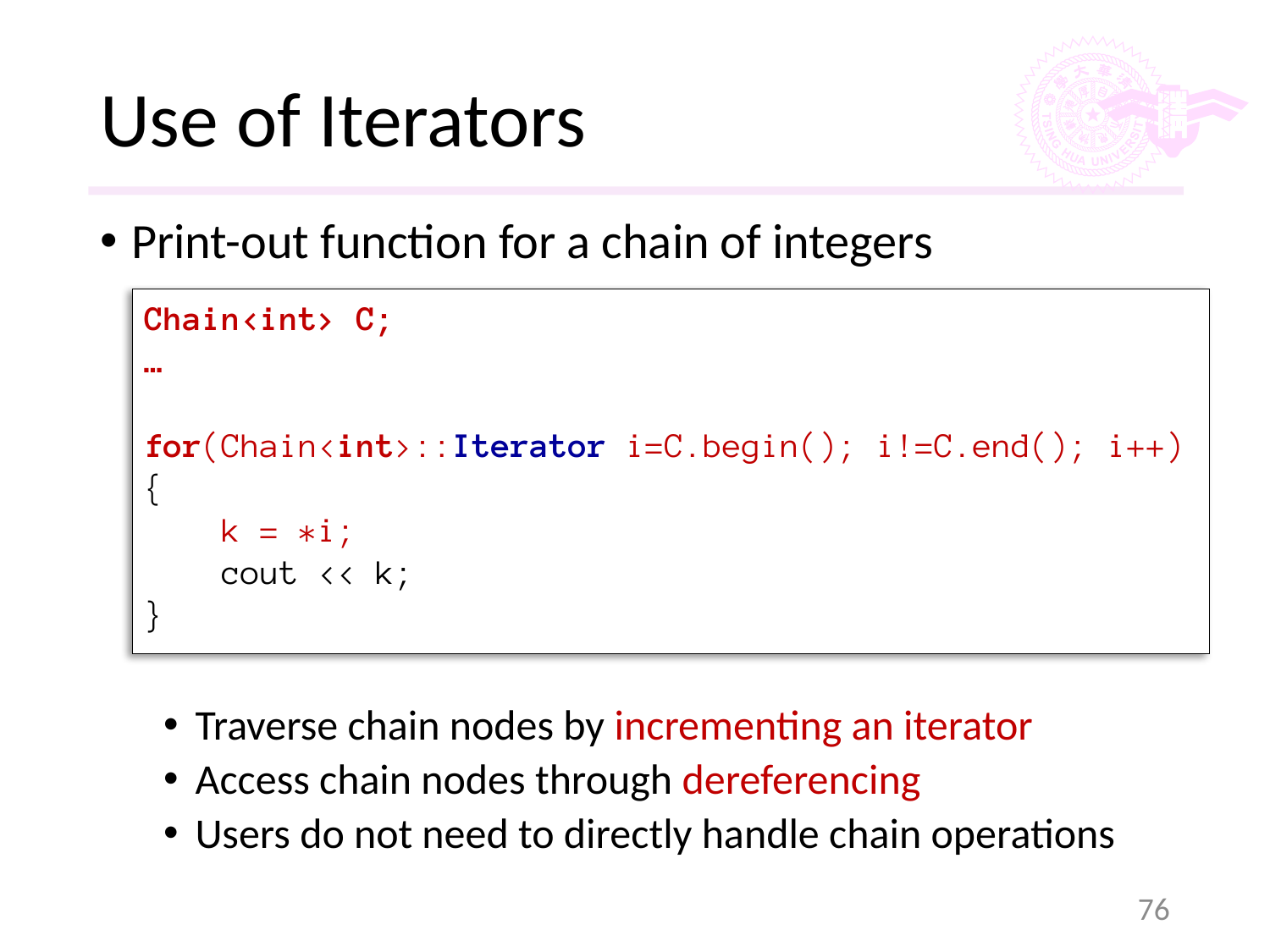

# Use of Iterators
Print-out function for a chain of integers

Traverse chain nodes by incrementing an iterator
Access chain nodes through dereferencing
Users do not need to directly handle chain operations

Chain<int> C;
…

for(Chain<int>::Iterator i=C.begin(); i!=C.end(); i++)
{
    k = *i;
    cout << k;
}
76